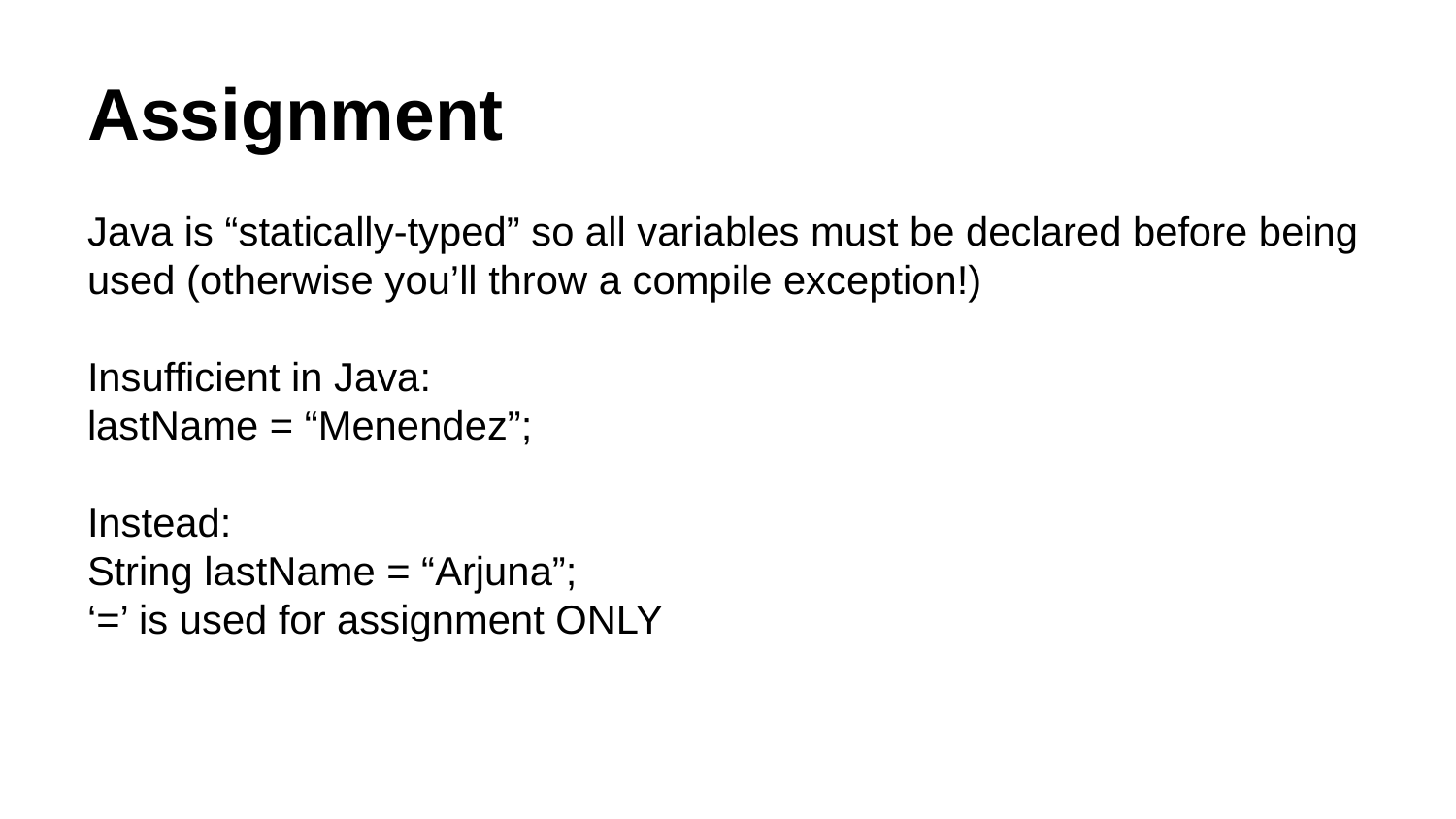

# Assignment
Java is “statically-typed” so all variables must be declared before being used (otherwise you’ll throw a compile exception!)

Insufficient in Java:
lastName = “Menendez”;

Instead:
String lastName = “Arjuna”;
‘=’ is used for assignment ONLY